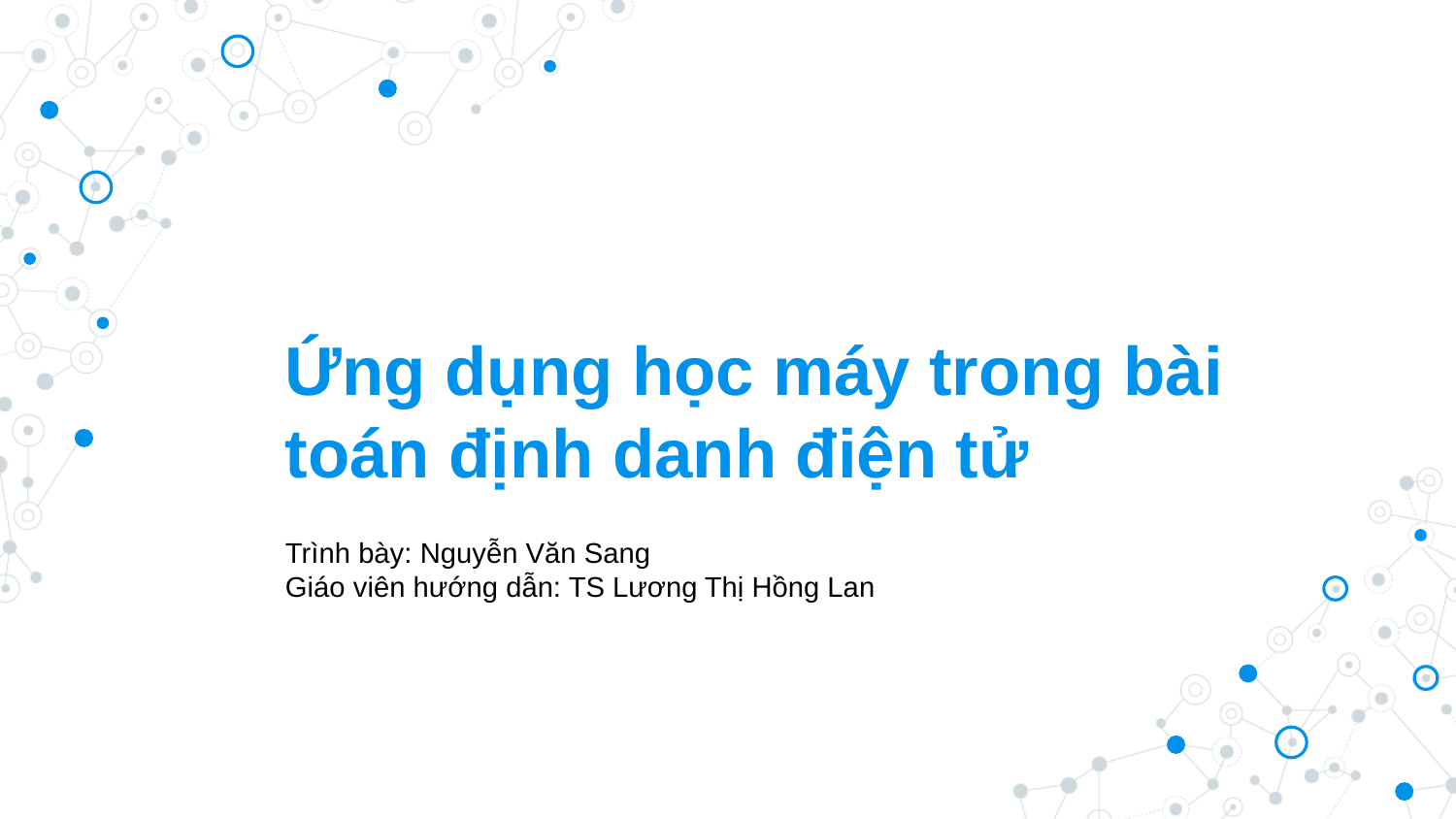

# Ứng dụng học máy trong bài toán định danh điện tử
Trình bày: Nguyễn Văn Sang
Giáo viên hướng dẫn: TS Lương Thị Hồng Lan